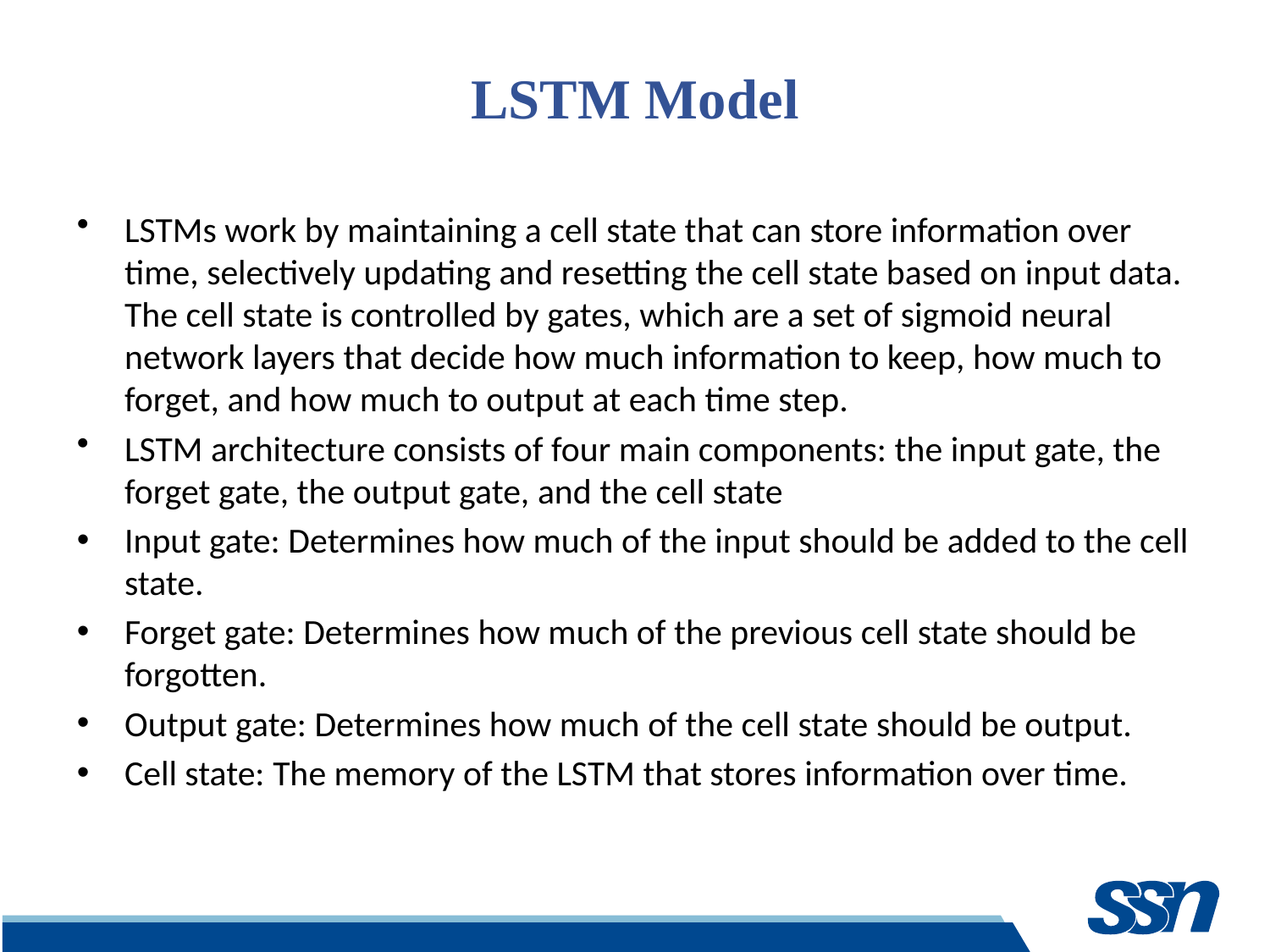

# LSTM Model
LSTMs work by maintaining a cell state that can store information over time, selectively updating and resetting the cell state based on input data. The cell state is controlled by gates, which are a set of sigmoid neural network layers that decide how much information to keep, how much to forget, and how much to output at each time step.
LSTM architecture consists of four main components: the input gate, the forget gate, the output gate, and the cell state
Input gate: Determines how much of the input should be added to the cell state.
Forget gate: Determines how much of the previous cell state should be forgotten.
Output gate: Determines how much of the cell state should be output.
Cell state: The memory of the LSTM that stores information over time.